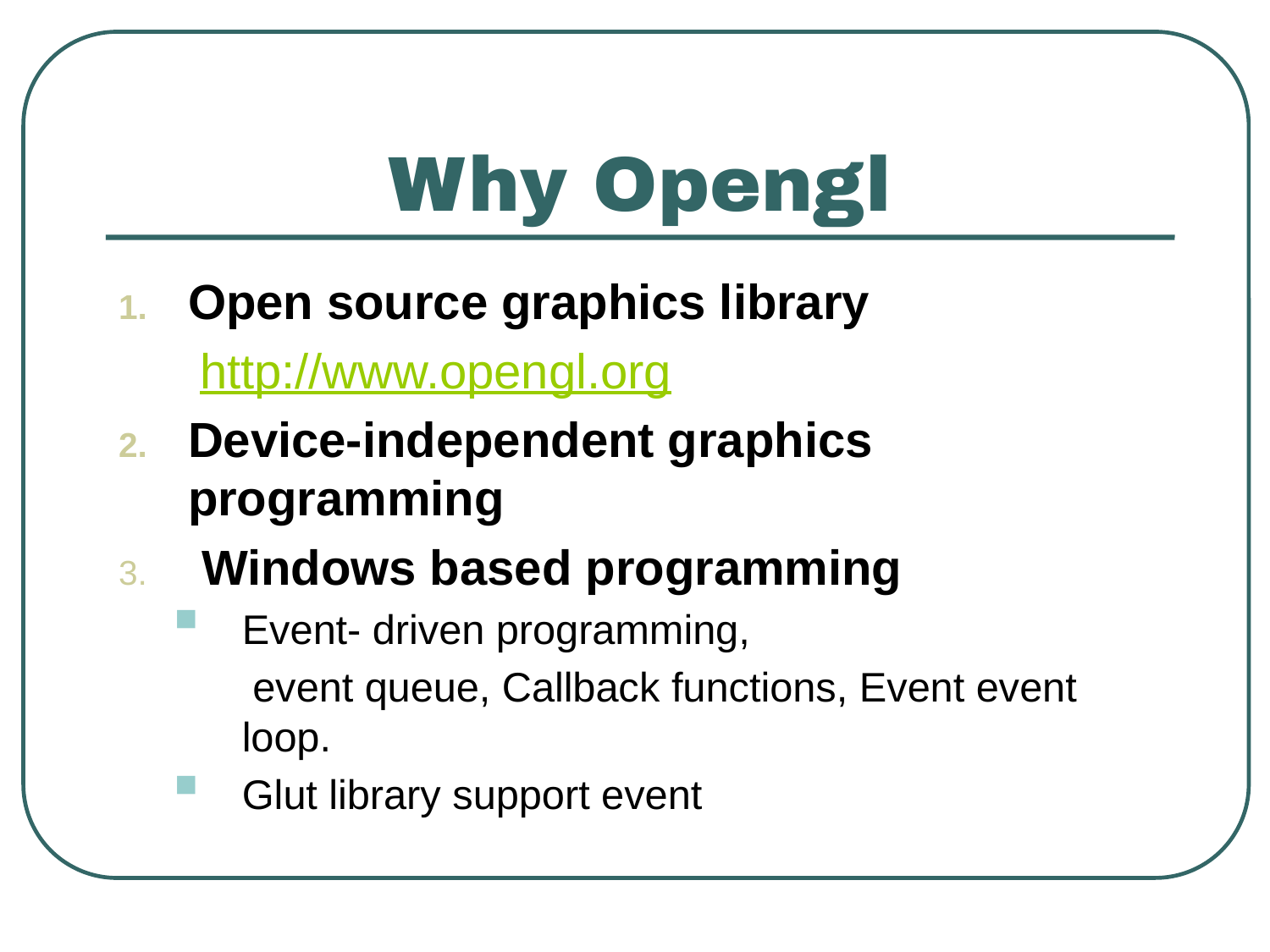

# Why Opengl
Open source graphics library
      http://www.opengl.org
Device-independent graphics programming
 Windows based programming
Event- driven programming,
       event queue, Callback functions, Event event loop.
Glut library support event